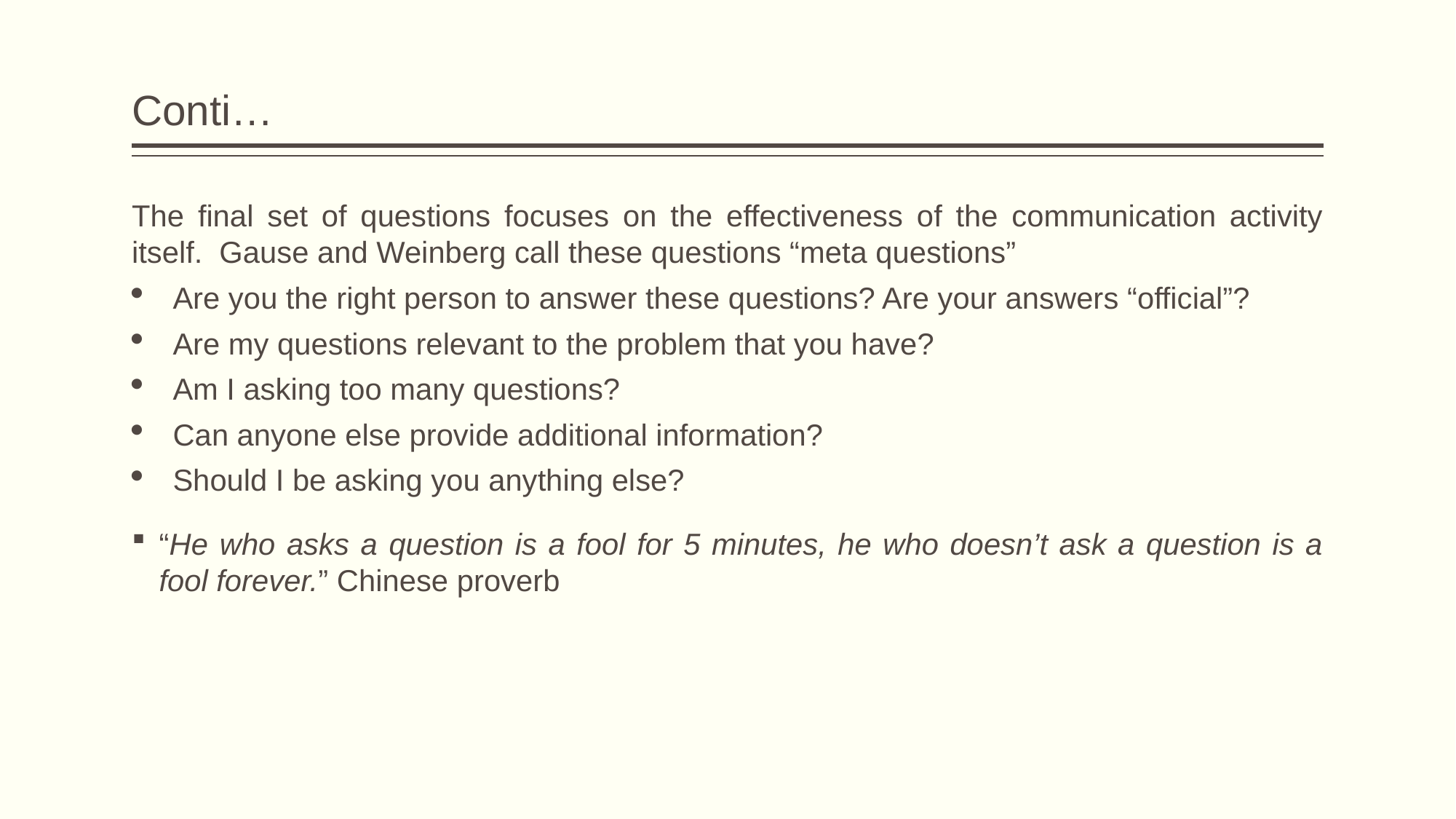

# Conti…
The final set of questions focuses on the effectiveness of the communication activity itself.  Gause and Weinberg call these questions “meta questions”
Are you the right person to answer these questions? Are your answers “official”?
Are my questions relevant to the problem that you have?
Am I asking too many questions?
Can anyone else provide additional information?
Should I be asking you anything else?
“He who asks a question is a fool for 5 minutes, he who doesn’t ask a question is a fool forever.” Chinese proverb